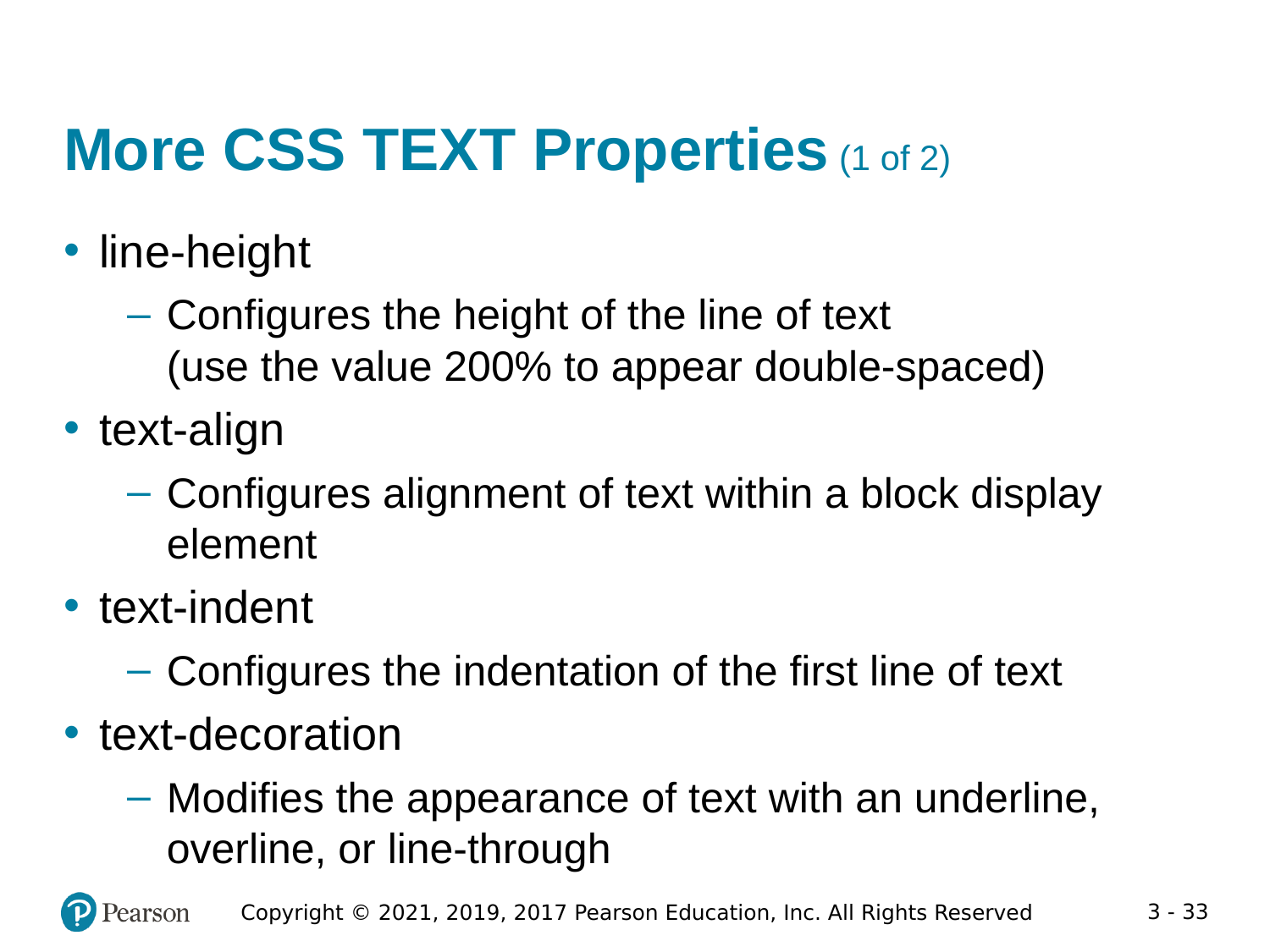

# More CSS TEXT Properties (1 of 2)
line-height
Configures the height of the line of text
(use the value 200% to appear double-spaced)
text-align
Configures alignment of text within a block display element
text-indent
Configures the indentation of the first line of text
text-decoration
Modifies the appearance of text with an underline, overline, or line-through